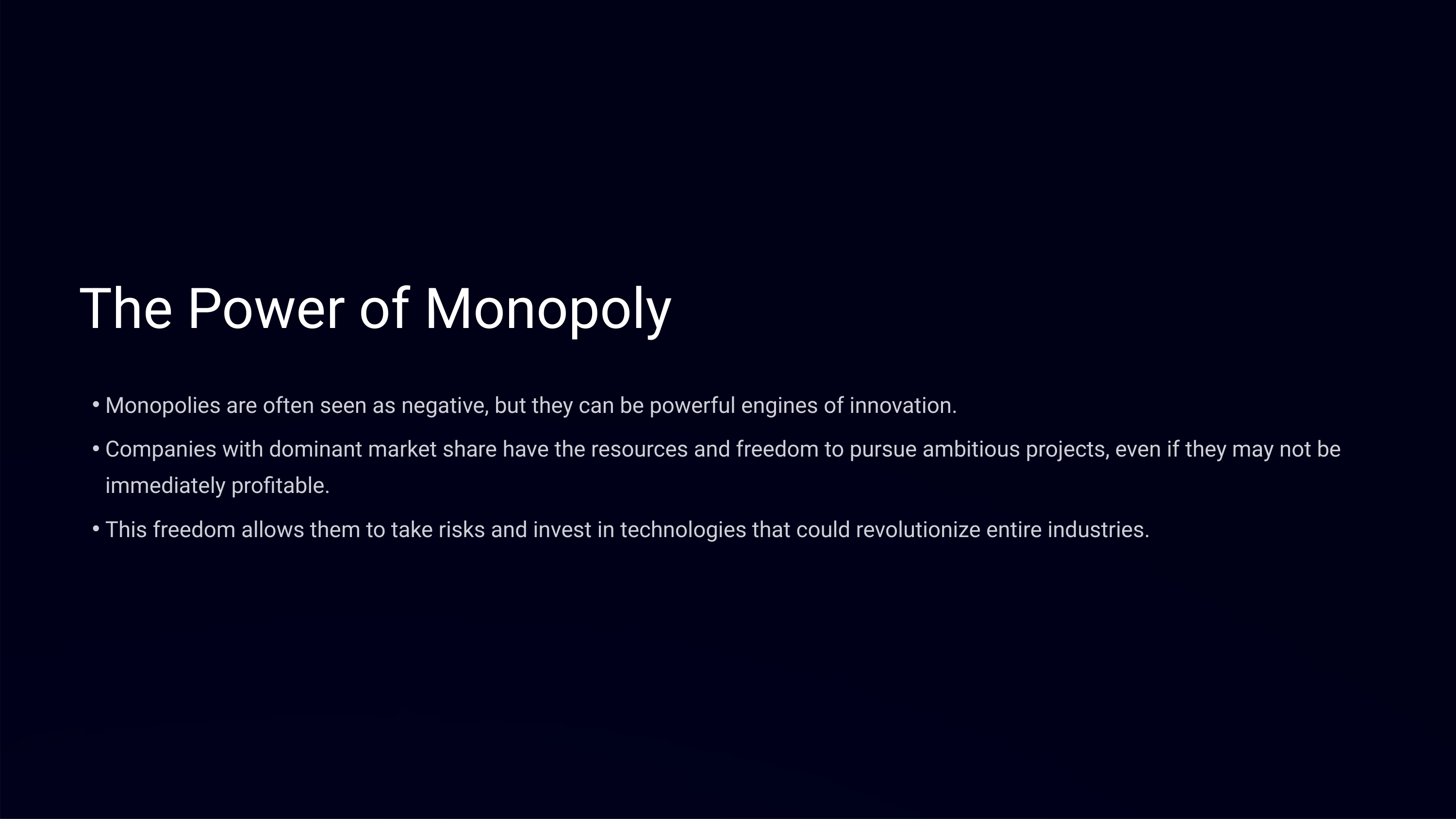

The Power of Monopoly

Monopolies are often seen as negative, but they can be powerful engines of innovation.

Companies with dominant market share have the resources and freedom to pursue ambitious projects, even if they may not be immediately profitable.

This freedom allows them to take risks and invest in technologies that could revolutionize entire industries.